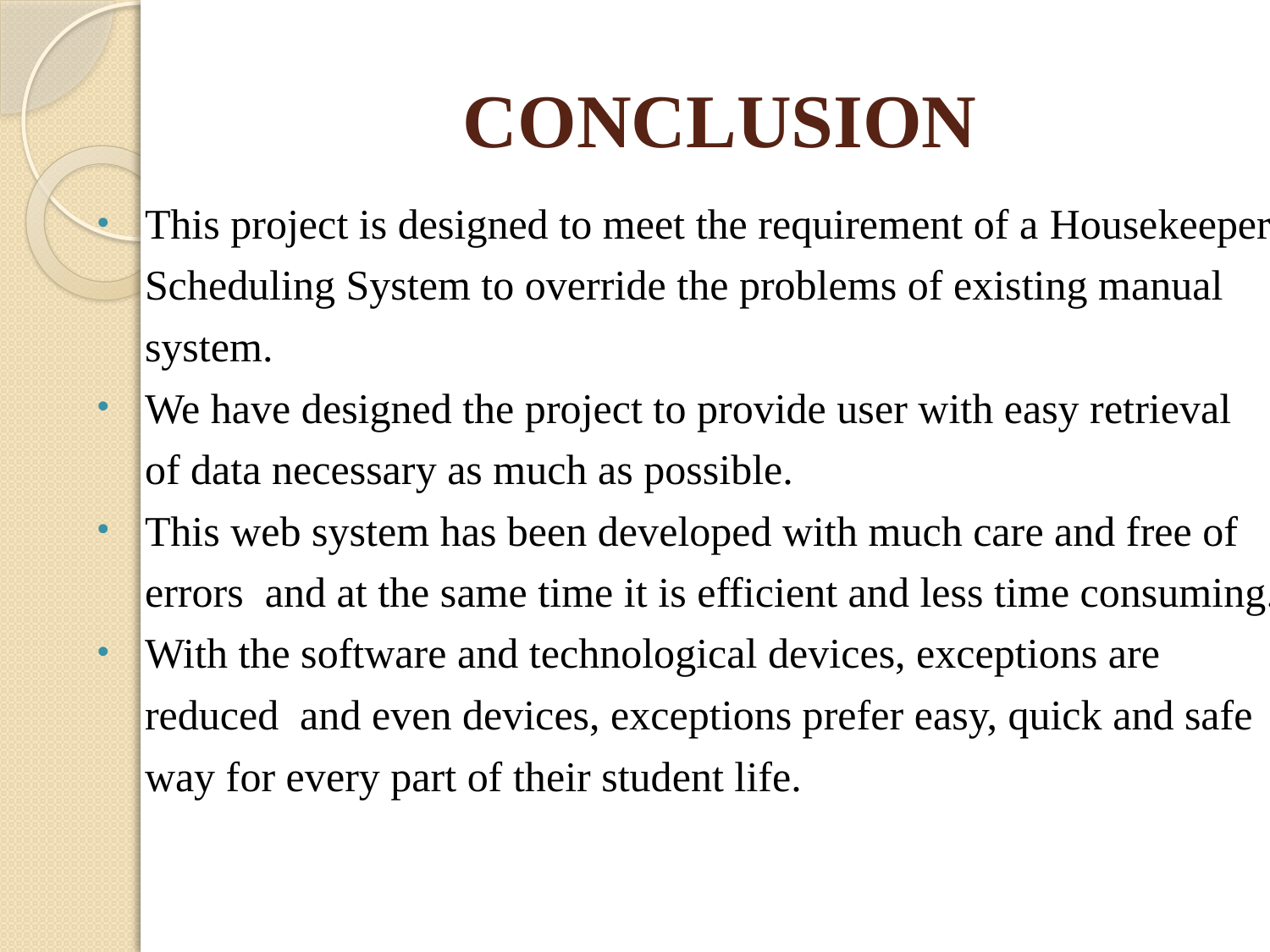

# CONCLUSION
This project is designed to meet the requirement of a Housekeeper
	Scheduling System to override the problems of existing manual
 	system.
We have designed the project to provide user with easy retrieval
	of data necessary as much as possible.
This web system has been developed with much care and free of
	errors  and at the same time it is efficient and less time consuming.
With the software and technological devices, exceptions are
	reduced  and even devices, exceptions prefer easy, quick and safe
	way for every part of their student life.